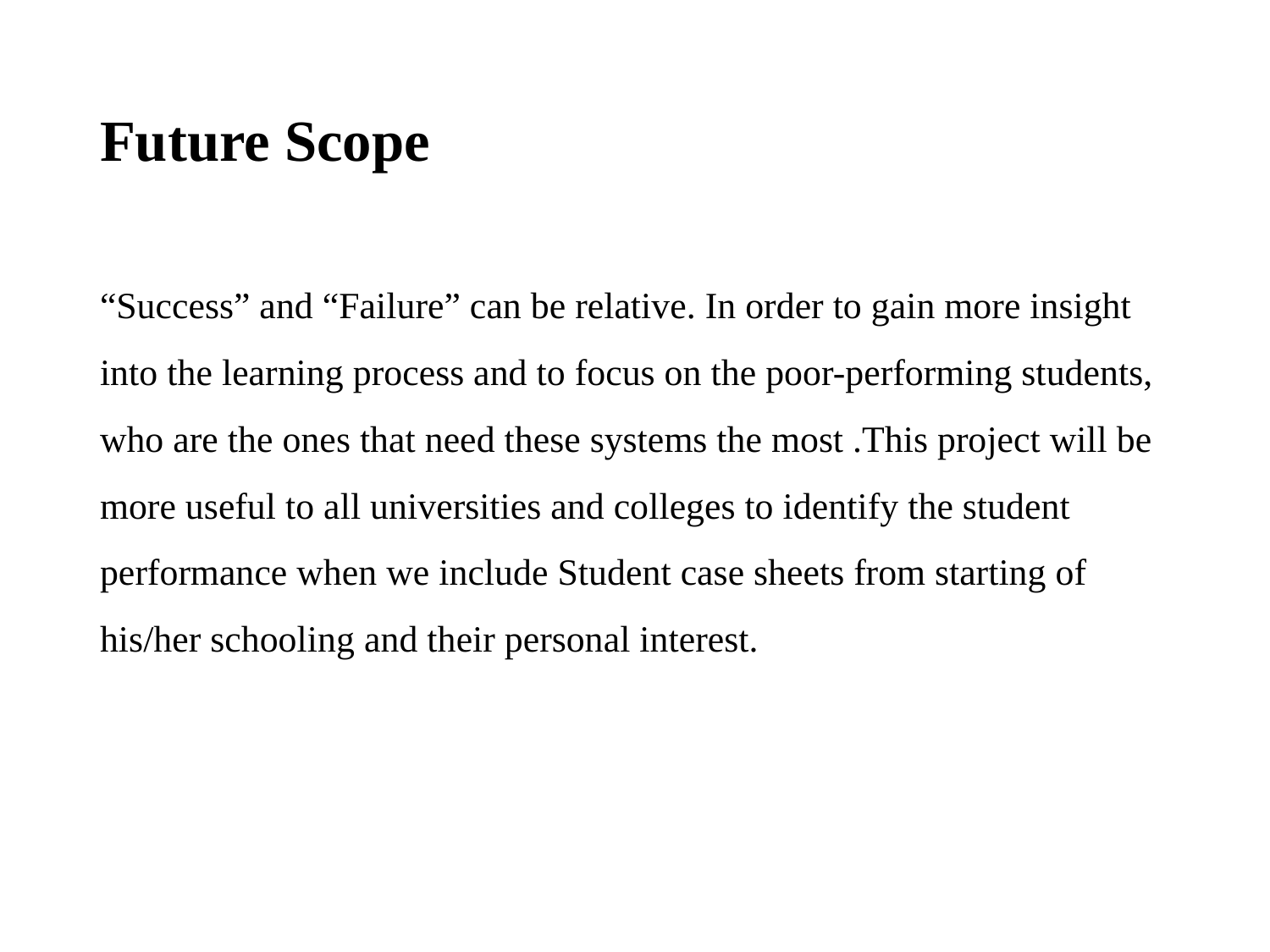

# Future Scope
“Success” and “Failure” can be relative. In order to gain more insight into the learning process and to focus on the poor-performing students, who are the ones that need these systems the most .This project will be more useful to all universities and colleges to identify the student performance when we include Student case sheets from starting of his/her schooling and their personal interest.